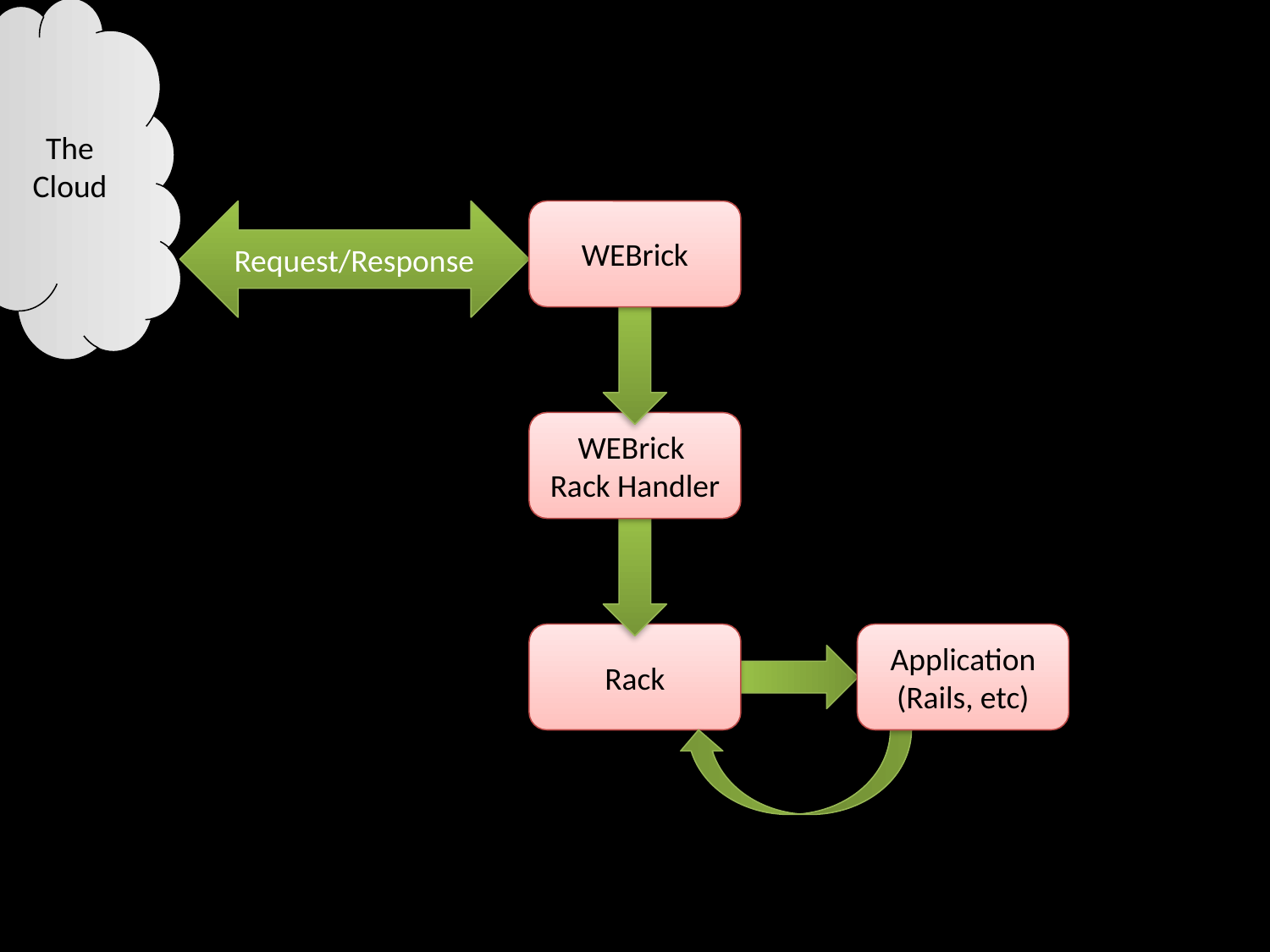

The Cloud
Request/Response
WEBrick

WEBrick
Rack Handler

Rack
Application
(Rails, etc)